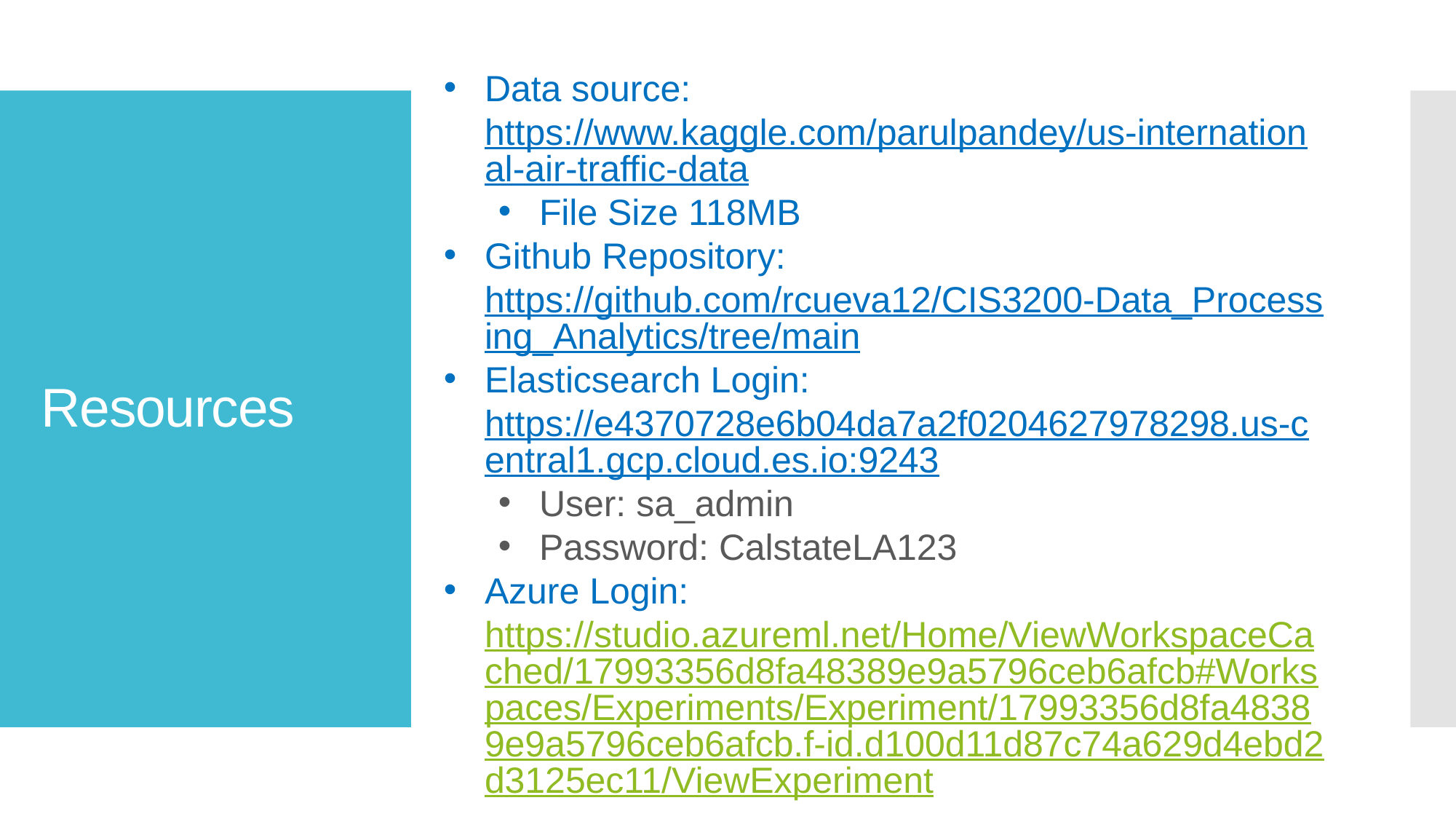

Data source: https://www.kaggle.com/parulpandey/us-international-air-traffic-data​
File Size 118MB
Github Repository: https://github.com/rcueva12/CIS3200-Data_Processing_Analytics/tree/main​
Elasticsearch Login:  https://e4370728e6b04da7a2f0204627978298.us-central1.gcp.cloud.es.io:9243​
User: sa_admin​
Password: CalstateLA123
Azure Login: https://studio.azureml.net/Home/ViewWorkspaceCached/17993356d8fa48389e9a5796ceb6afcb#Workspaces/Experiments/Experiment/17993356d8fa48389e9a5796ceb6afcb.f-id.d100d11d87c74a629d4ebd2d3125ec11/ViewExperiment

# Resources